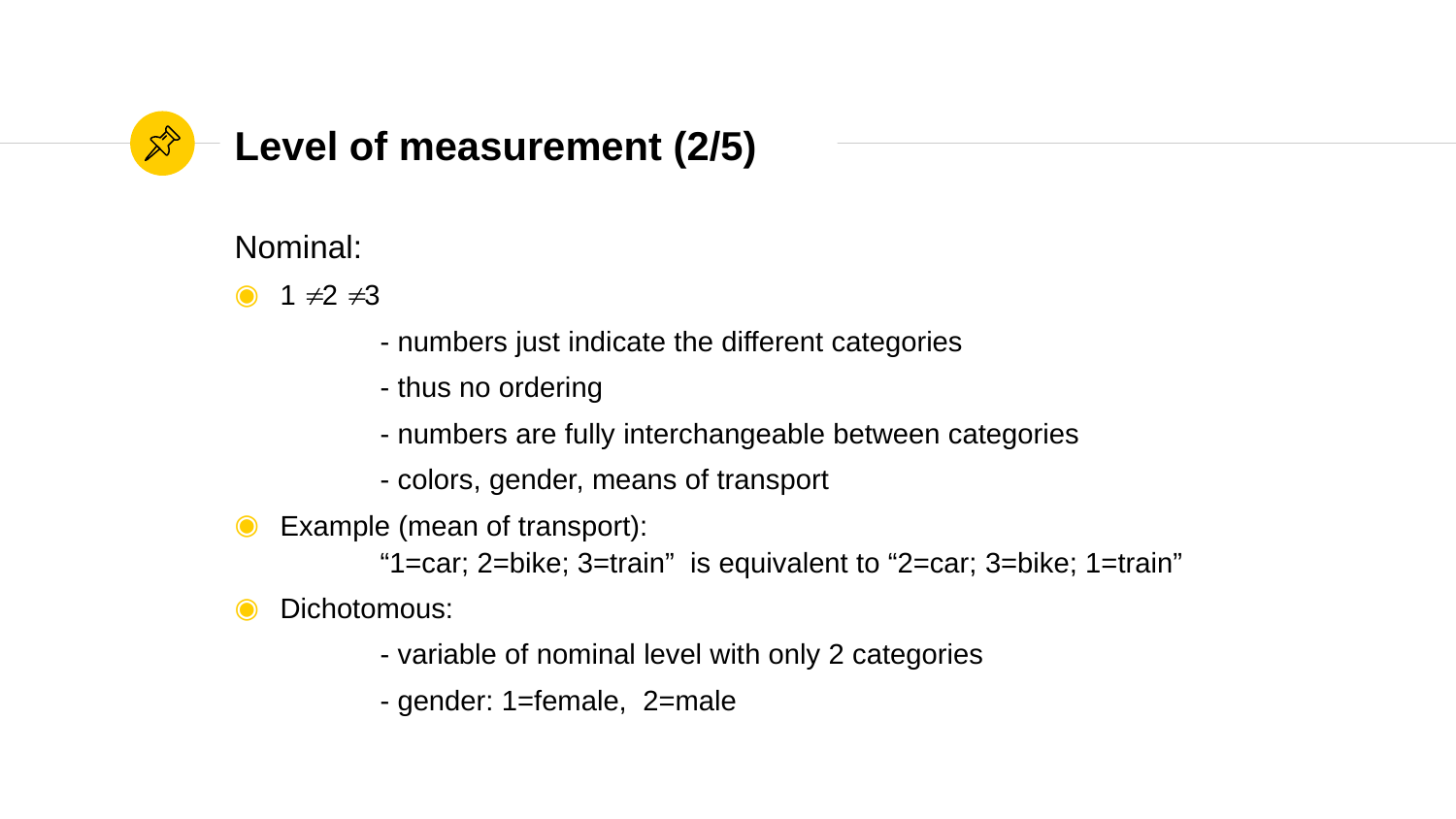

# Level of measurement (2/5)
Nominal:
1 ≠ 2 ≠ 3
	- numbers just indicate the different categories
	- thus no ordering
	- numbers are fully interchangeable between categories
	- colors, gender, means of transport
Example (mean of transport):
	“1=car; 2=bike; 3=train”  is equivalent to “2=car; 3=bike; 1=train”
Dichotomous:
	- variable of nominal level with only 2 categories
	- gender: 1=female,  2=male